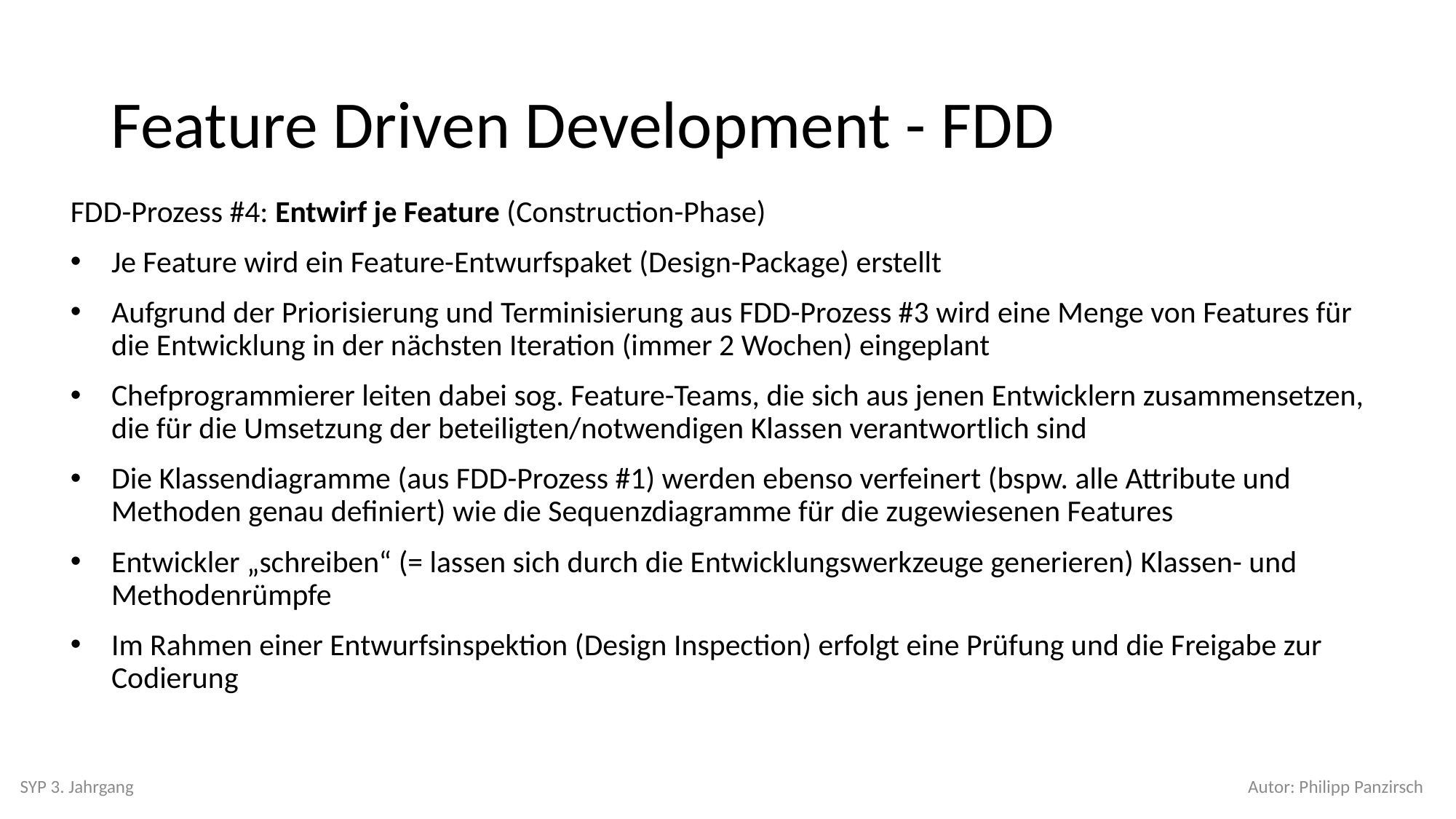

# Feature Driven Development - FDD
FDD-Prozess #4: Entwirf je Feature (Construction-Phase)
Je Feature wird ein Feature-Entwurfspaket (Design-Package) erstellt
Aufgrund der Priorisierung und Terminisierung aus FDD-Prozess #3 wird eine Menge von Features für die Entwicklung in der nächsten Iteration (immer 2 Wochen) eingeplant
Chefprogrammierer leiten dabei sog. Feature-Teams, die sich aus jenen Entwicklern zusammensetzen, die für die Umsetzung der beteiligten/notwendigen Klassen verantwortlich sind
Die Klassendiagramme (aus FDD-Prozess #1) werden ebenso verfeinert (bspw. alle Attribute und Methoden genau definiert) wie die Sequenzdiagramme für die zugewiesenen Features
Entwickler „schreiben“ (= lassen sich durch die Entwicklungswerkzeuge generieren) Klassen- und Methodenrümpfe
Im Rahmen einer Entwurfsinspektion (Design Inspection) erfolgt eine Prüfung und die Freigabe zur Codierung

SYP 3. Jahrgang
Autor: Philipp Panzirsch